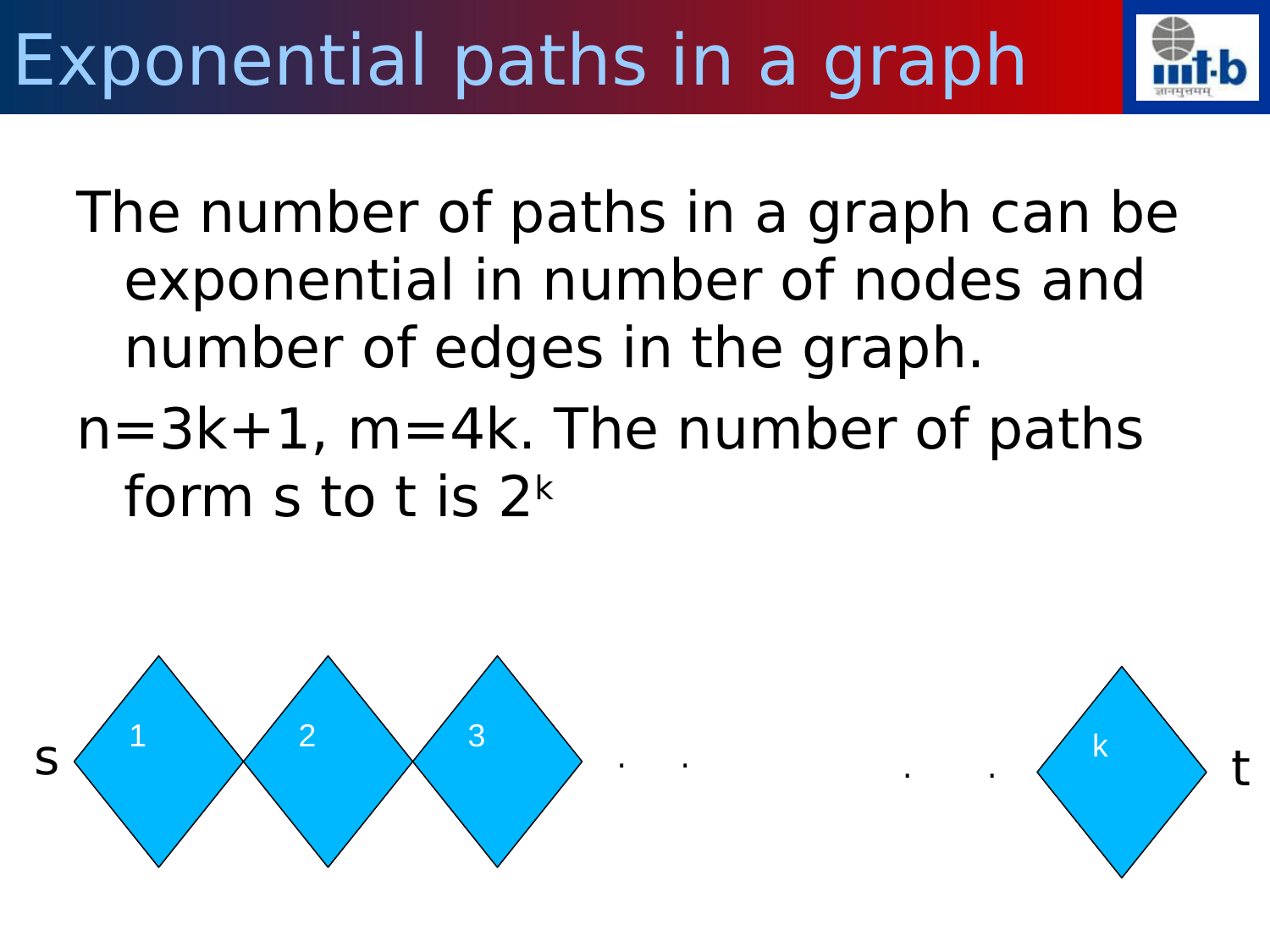

Exponential paths in a graph
The number of paths in a graph can be exponential in number of nodes and number of edges in the graph.
n=3k+1, m=4k. The number of paths form s to t is 2k
1
2
3
k
s
.
.
t
.
.